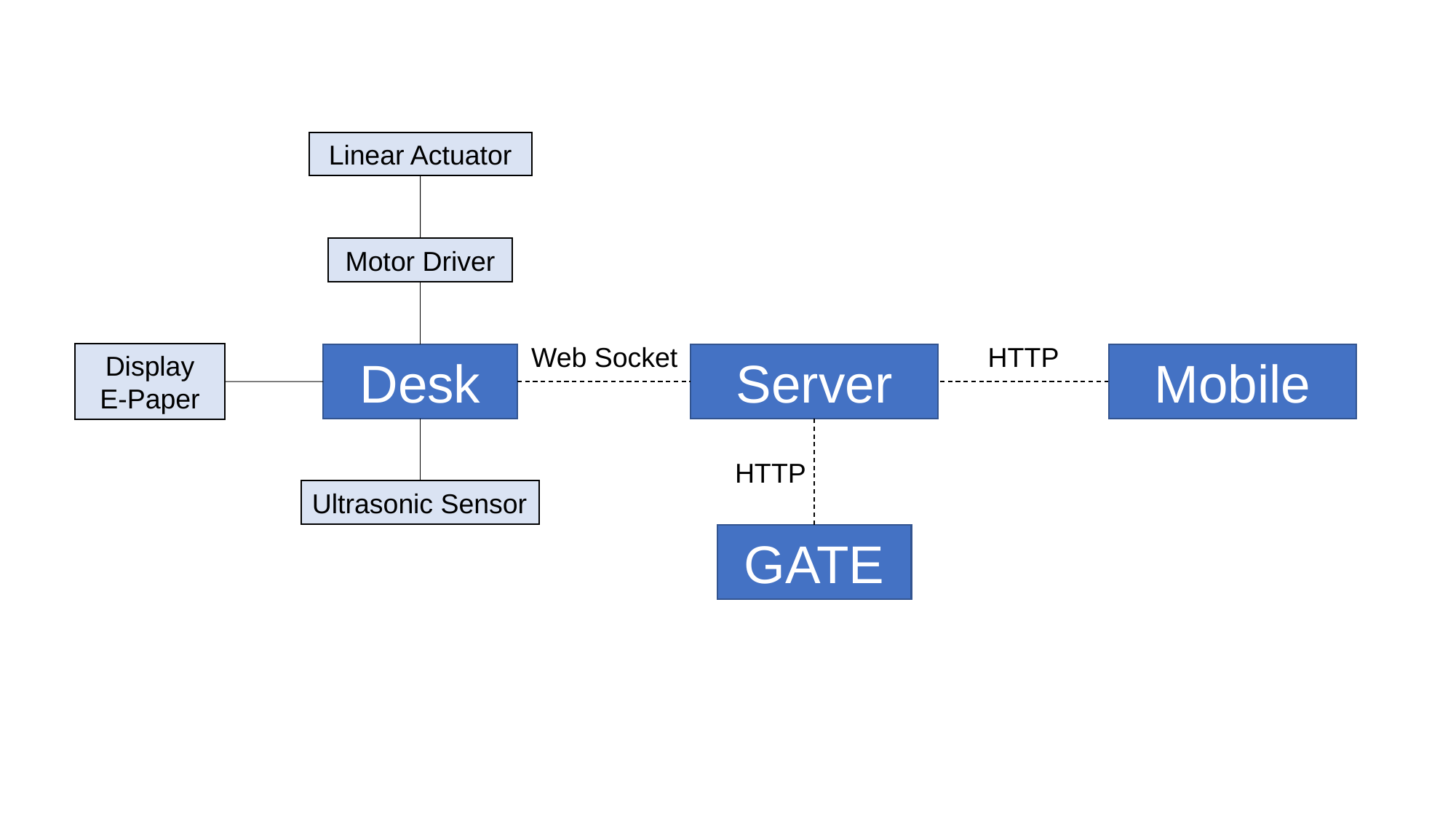

Linear Actuator
Motor Driver
HTTP
Web Socket
Display
E-Paper
Mobile
Desk
Server
HTTP
Ultrasonic Sensor
GATE